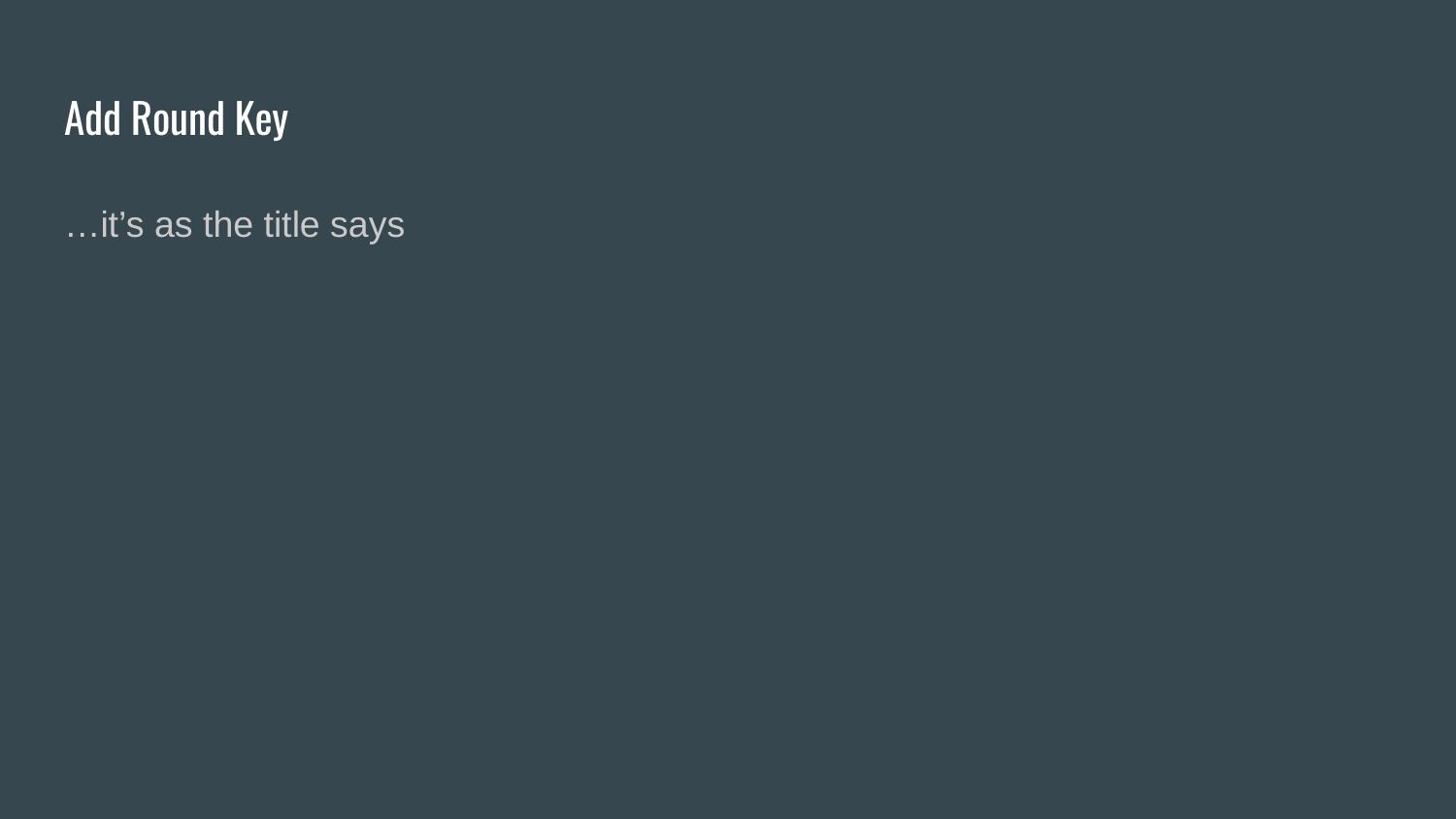

# Add Round Key
…it’s as the title says